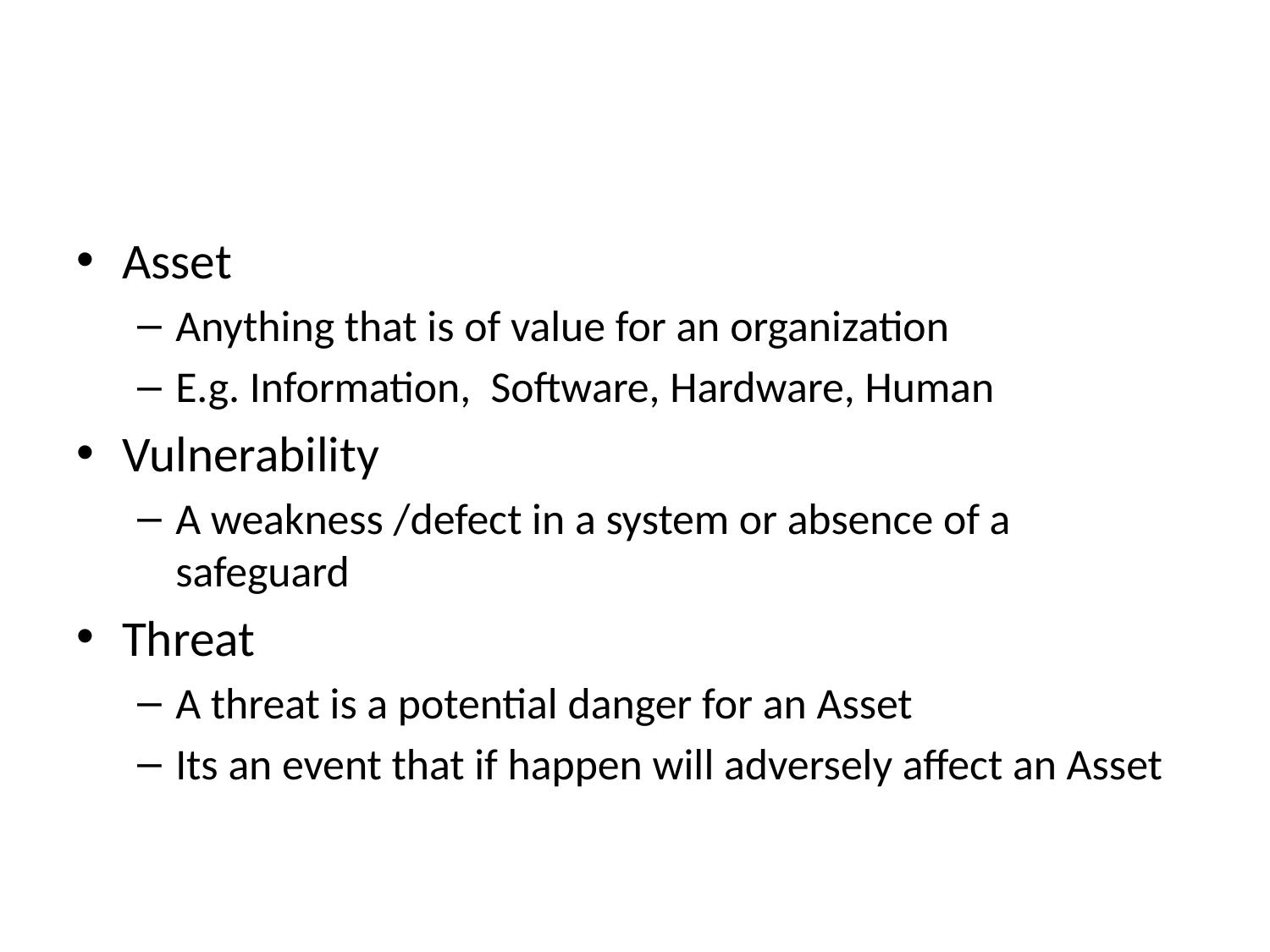

#
Asset
Anything that is of value for an organization
E.g. Information,  Software, Hardware, Human
Vulnerability
A weakness /defect in a system or absence of a safeguard
Threat
A threat is a potential danger for an Asset
Its an event that if happen will adversely affect an Asset